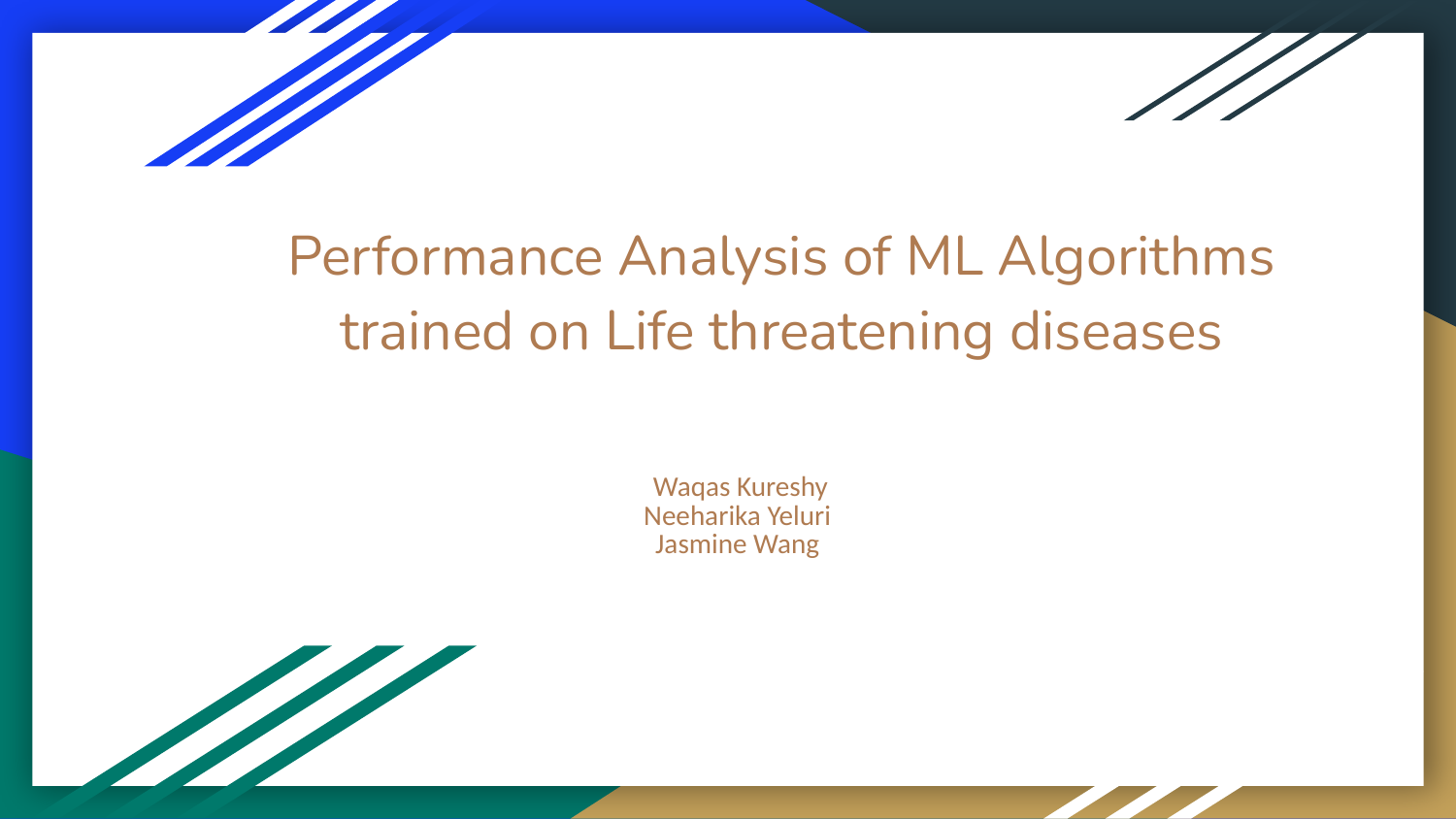

# Performance Analysis of ML Algorithms trained on Life threatening diseases

Waqas Kureshy
Neeharika Yeluri
Jasmine Wang